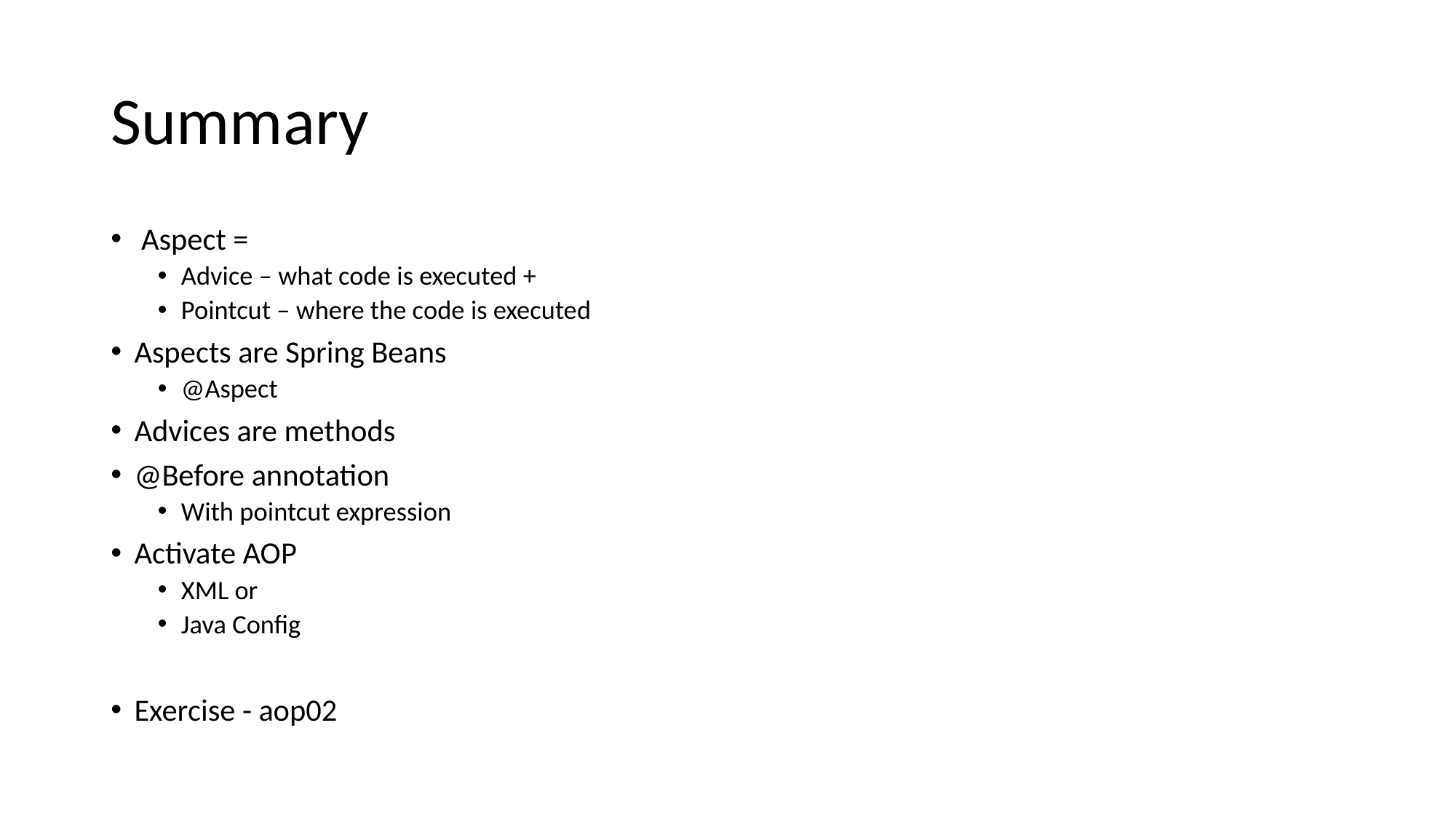

# Summary
 Aspect =
Advice – what code is executed +
Pointcut – where the code is executed
Aspects are Spring Beans
@Aspect
Advices are methods
@Before annotation
With pointcut expression
Activate AOP
XML or
Java Config

Exercise - aop02